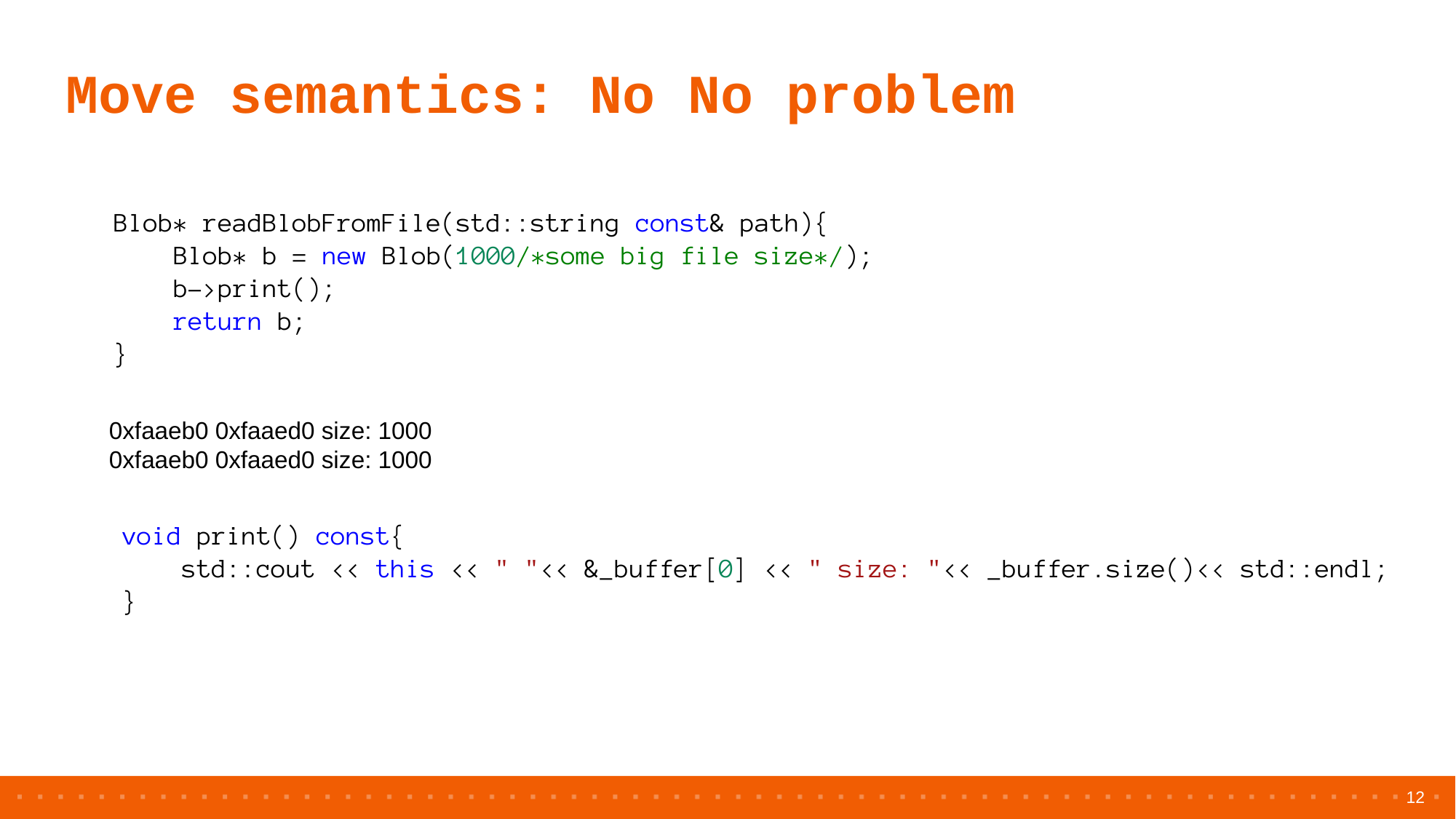

# Move semantics: No No problem
Blob* readBlobFromFile(std::string const& path){
    Blob* b = new Blob(1000/*some big file size*/);
    b->print();
    return b;
}
0xfaaeb0 0xfaaed0 size: 1000
0xfaaeb0 0xfaaed0 size: 1000
    void print() const{
        std::cout << this << " "<< &_buffer[0] << " size: "<< _buffer.size()<< std::endl;
    }
12